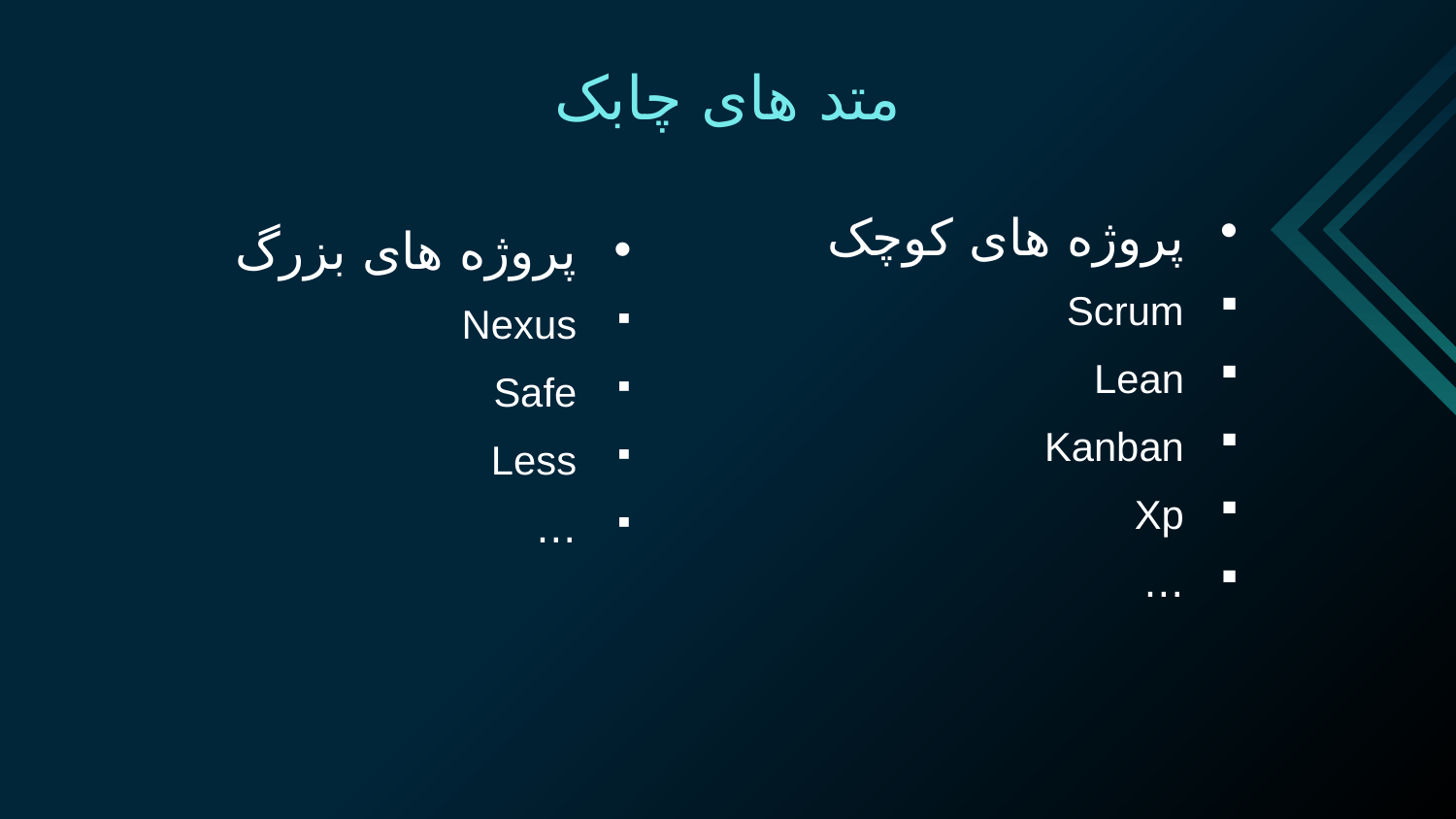

# متد های چابک
پروژه های بزرگ
Nexus
Safe
Less
…

پروژه های کوچک
Scrum
Lean
Kanban
Xp
…